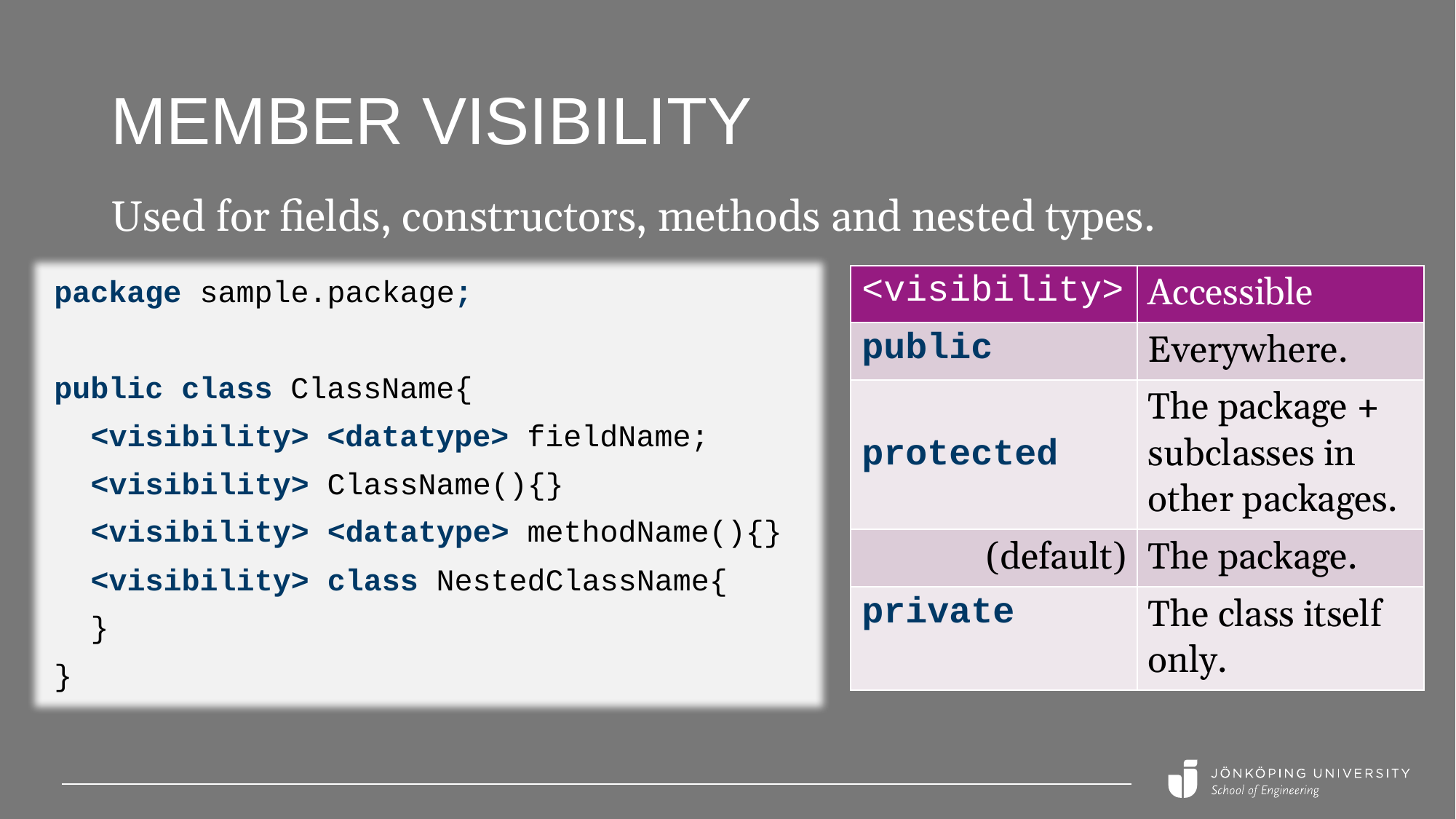

# Member visibility
Used for fields, constructors, methods and nested types.
| <visibility> | Accessible |
| --- | --- |
| public | Everywhere. |
| protected | The package + subclasses in other packages. |
| (default) | The package. |
| private | The class itself only. |
package sample.package;

public class ClassName{
  <visibility> <datatype> fieldName;
  <visibility> ClassName(){}
  <visibility> <datatype> methodName(){}
  <visibility> class NestedClassName{
  }
}